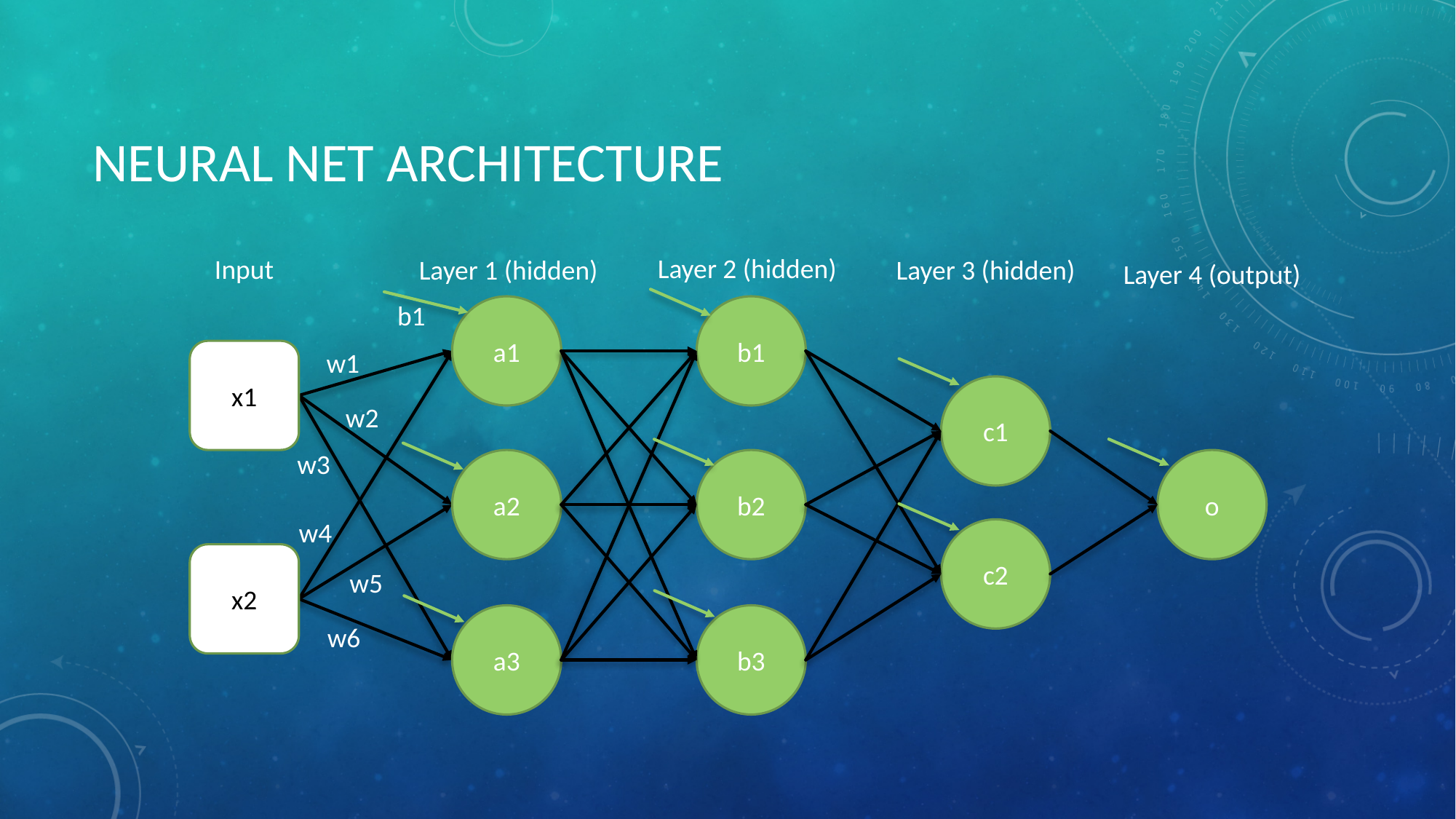

# Neural Net Architecture
Layer 2 (hidden)
Input
Layer 1 (hidden)
Layer 3 (hidden)
Layer 4 (output)
b1
a1
b1
x1
w1
c1
w2
w3
a2
b2
o
w4
c2
x2
w5
a3
b3
w6